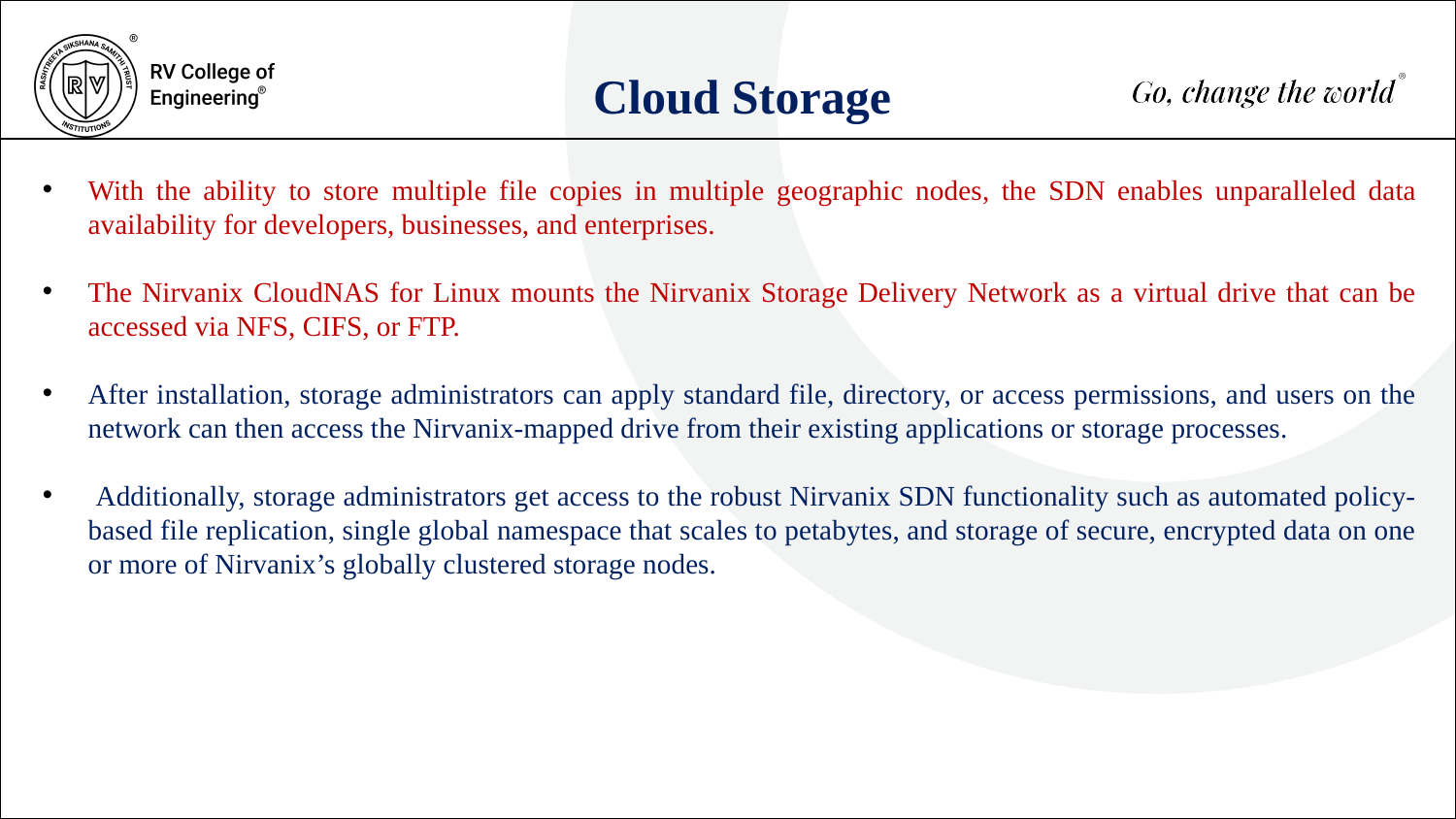

Cloud Storage

With the ability to store multiple file copies in multiple geographic nodes, the SDN enables unparalleled data availability for developers, businesses, and enterprises.

The Nirvanix CloudNAS for Linux mounts the Nirvanix Storage Delivery Network as a virtual drive that can be accessed via NFS, CIFS, or FTP.

After installation, storage administrators can apply standard file, directory, or access permissions, and users on the network can then access the Nirvanix-mapped drive from their existing applications or storage processes.

 Additionally, storage administrators get access to the robust Nirvanix SDN functionality such as automated policy-based file replication, single global namespace that scales to petabytes, and storage of secure, encrypted data on one or more of Nirvanix’s globally clustered storage nodes.